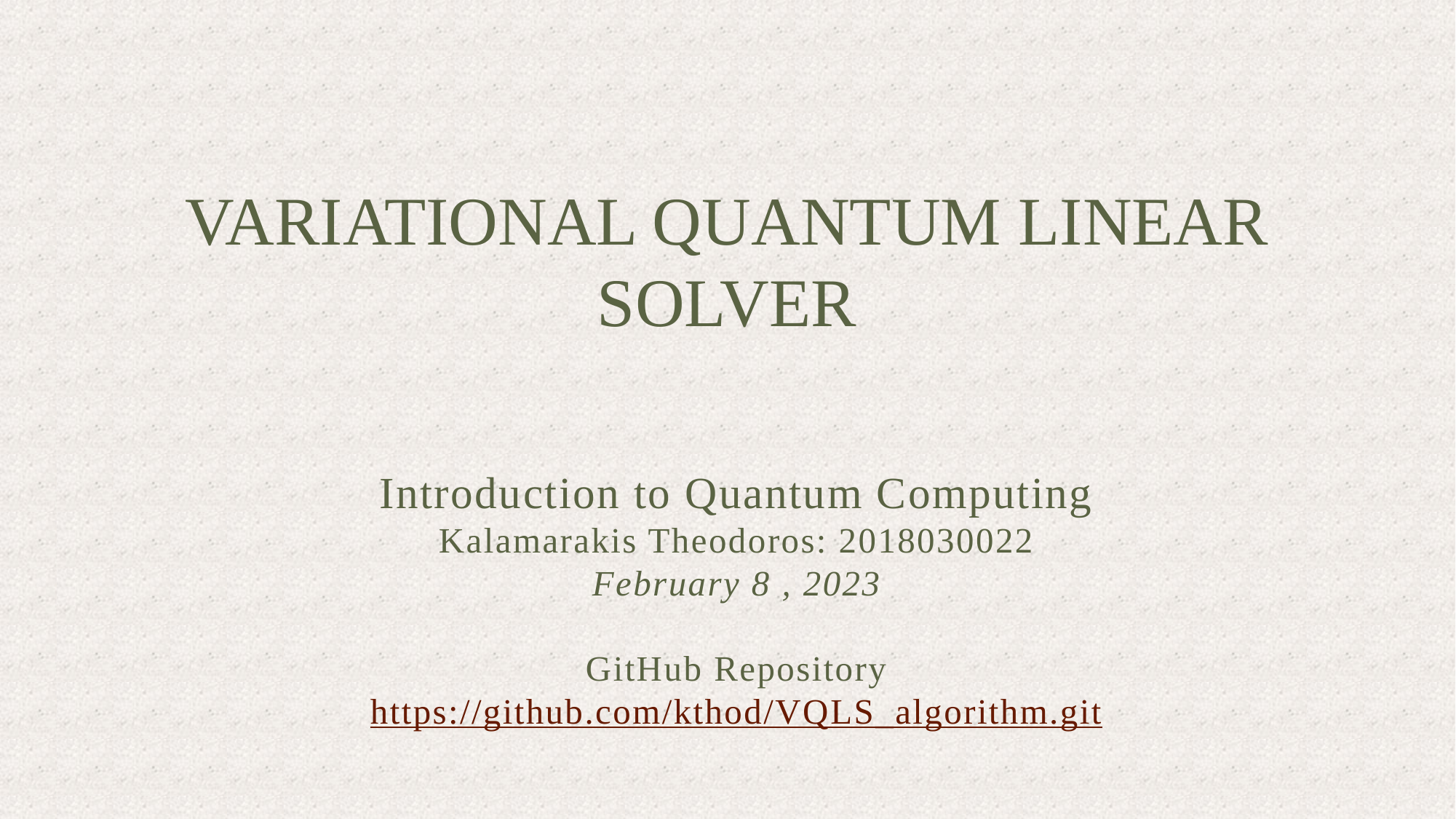

# Variational Quantum Linear Solver
Introduction to Quantum Computing
Kalamarakis Theodoros: 2018030022
February 8 , 2023

GitHub Repository
https://github.com/kthod/VQLS_algorithm.git